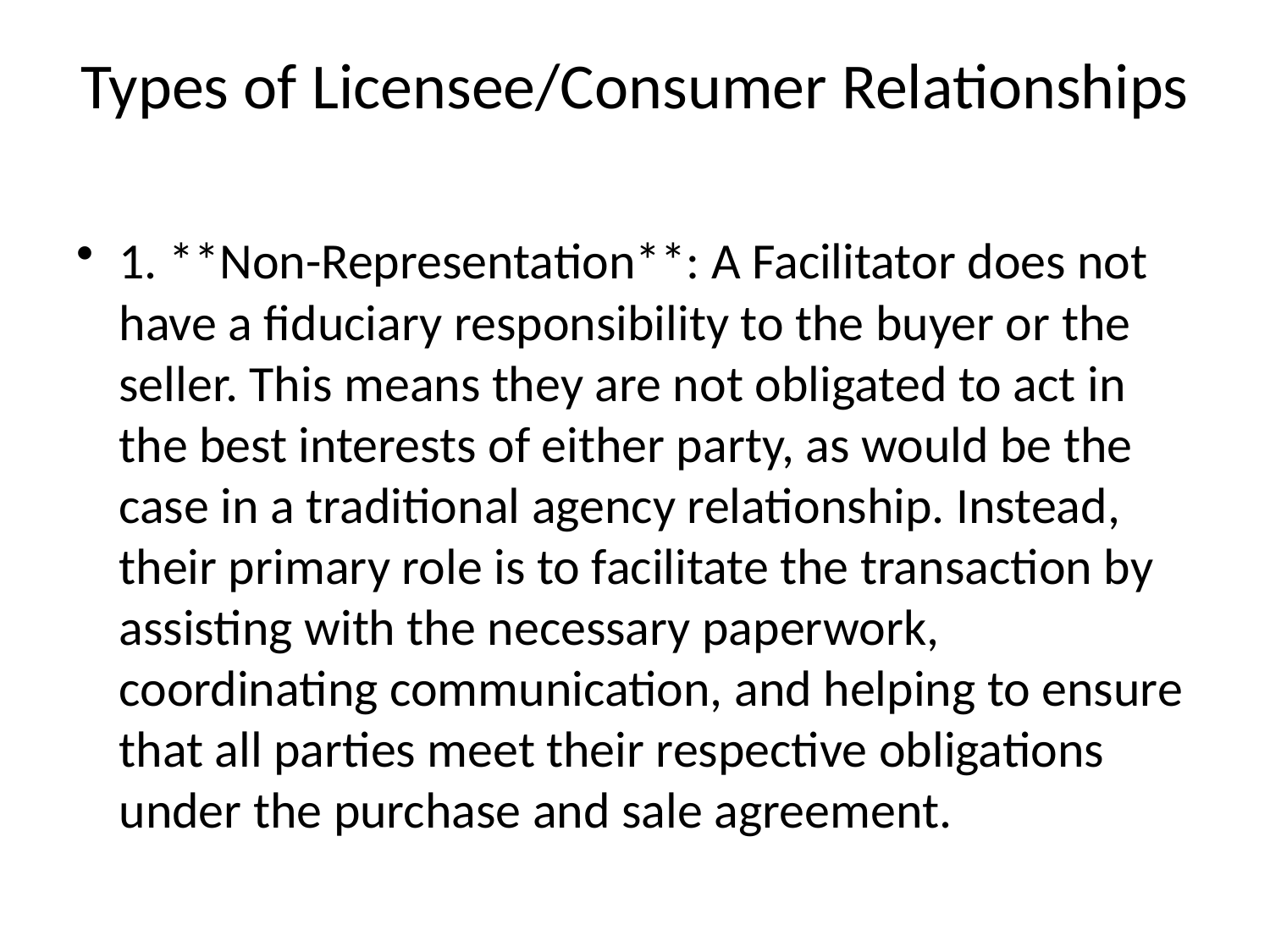

# Types of Licensee/Consumer Relationships

1. **Non-Representation**: A Facilitator does not have a fiduciary responsibility to the buyer or the seller. This means they are not obligated to act in the best interests of either party, as would be the case in a traditional agency relationship. Instead, their primary role is to facilitate the transaction by assisting with the necessary paperwork, coordinating communication, and helping to ensure that all parties meet their respective obligations under the purchase and sale agreement.